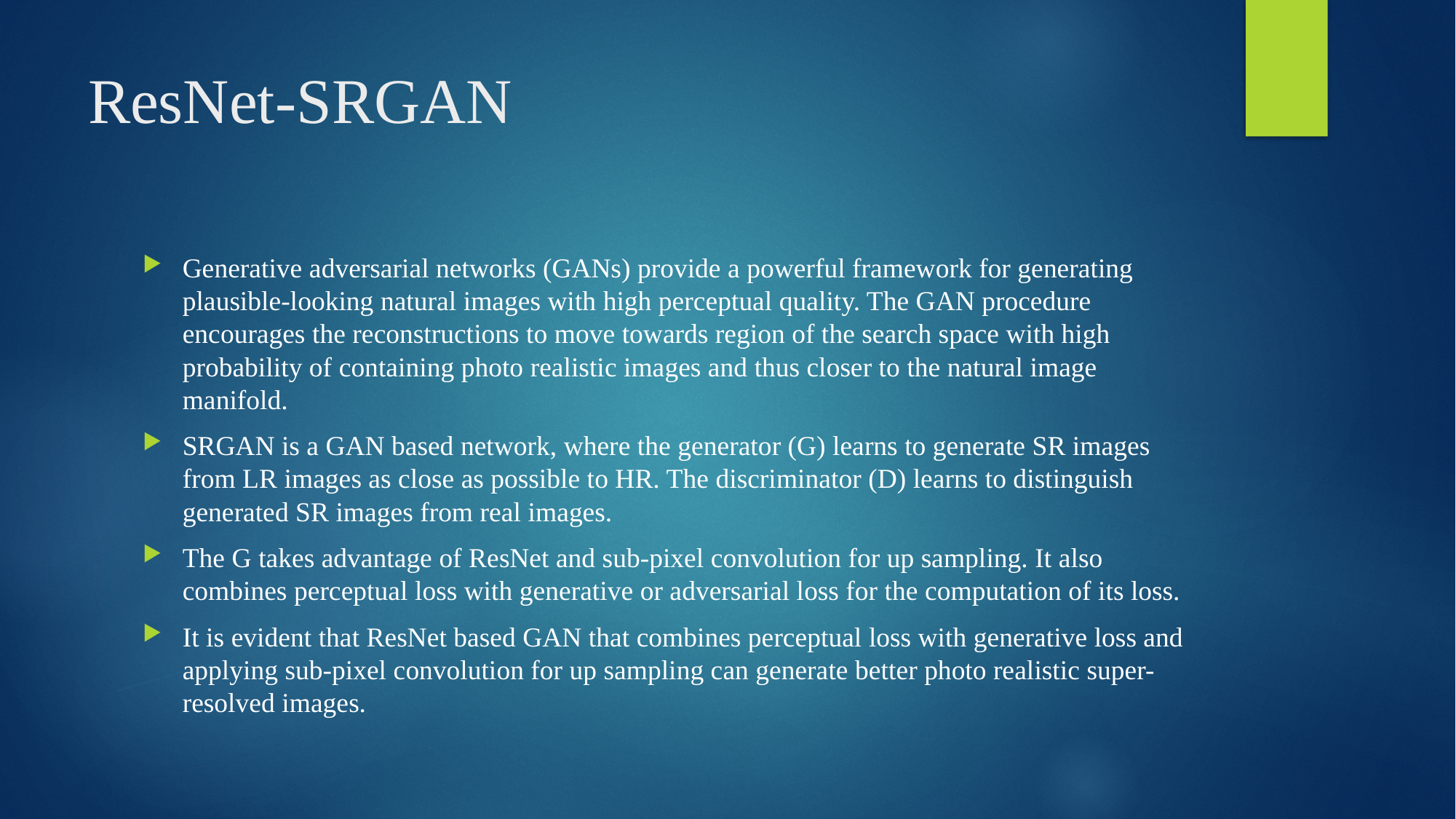

# ResNet-SRGAN
Generative adversarial networks (GANs) provide a powerful framework for generating plausible-looking natural images with high perceptual quality. The GAN procedure encourages the reconstructions to move towards region of the search space with high probability of containing photo realistic images and thus closer to the natural image manifold.
SRGAN is a GAN based network, where the generator (G) learns to generate SR images from LR images as close as possible to HR. The discriminator (D) learns to distinguish generated SR images from real images.
The G takes advantage of ResNet and sub-pixel convolution for up sampling. It also combines perceptual loss with generative or adversarial loss for the computation of its loss.
It is evident that ResNet based GAN that combines perceptual loss with generative loss and applying sub-pixel convolution for up sampling can generate better photo realistic super-resolved images.